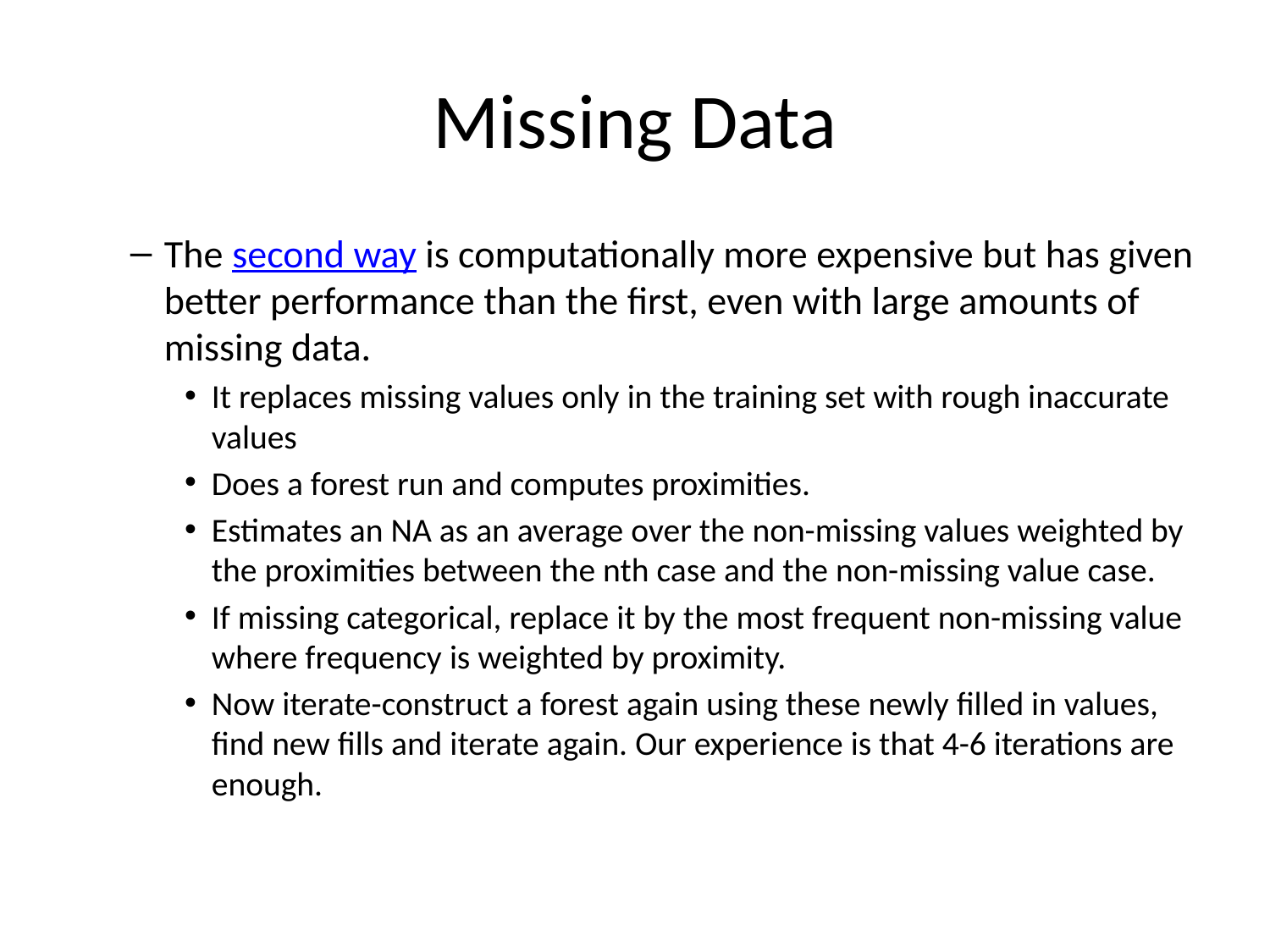

# Missing Data
The second way is computationally more expensive but has given better performance than the first, even with large amounts of missing data.
It replaces missing values only in the training set with rough inaccurate values
Does a forest run and computes proximities.
Estimates an NA as an average over the non-missing values weighted by the proximities between the nth case and the non-missing value case.
If missing categorical, replace it by the most frequent non-missing value where frequency is weighted by proximity.
Now iterate-construct a forest again using these newly filled in values, find new fills and iterate again. Our experience is that 4-6 iterations are enough.